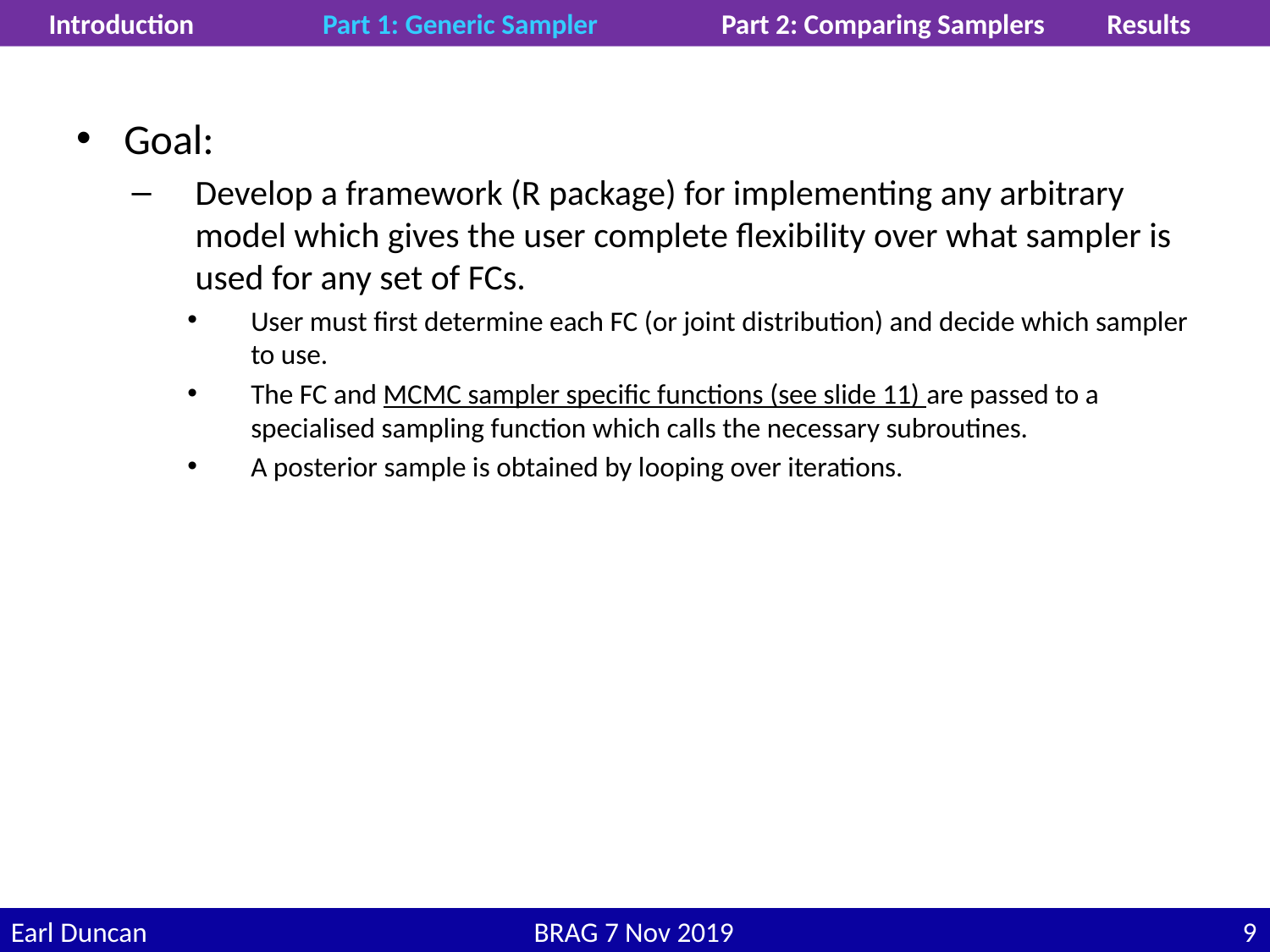

Introduction	Part 1: Generic Sampler	Part 2: Comparing Samplers	Results
Goal:
Develop a framework (R package) for implementing any arbitrary model which gives the user complete flexibility over what sampler is used for any set of FCs.
User must first determine each FC (or joint distribution) and decide which sampler to use.
The FC and MCMC sampler specific functions (see slide 11) are passed to a specialised sampling function which calls the necessary subroutines.
A posterior sample is obtained by looping over iterations.
Earl Duncan	BRAG 7 Nov 2019	9